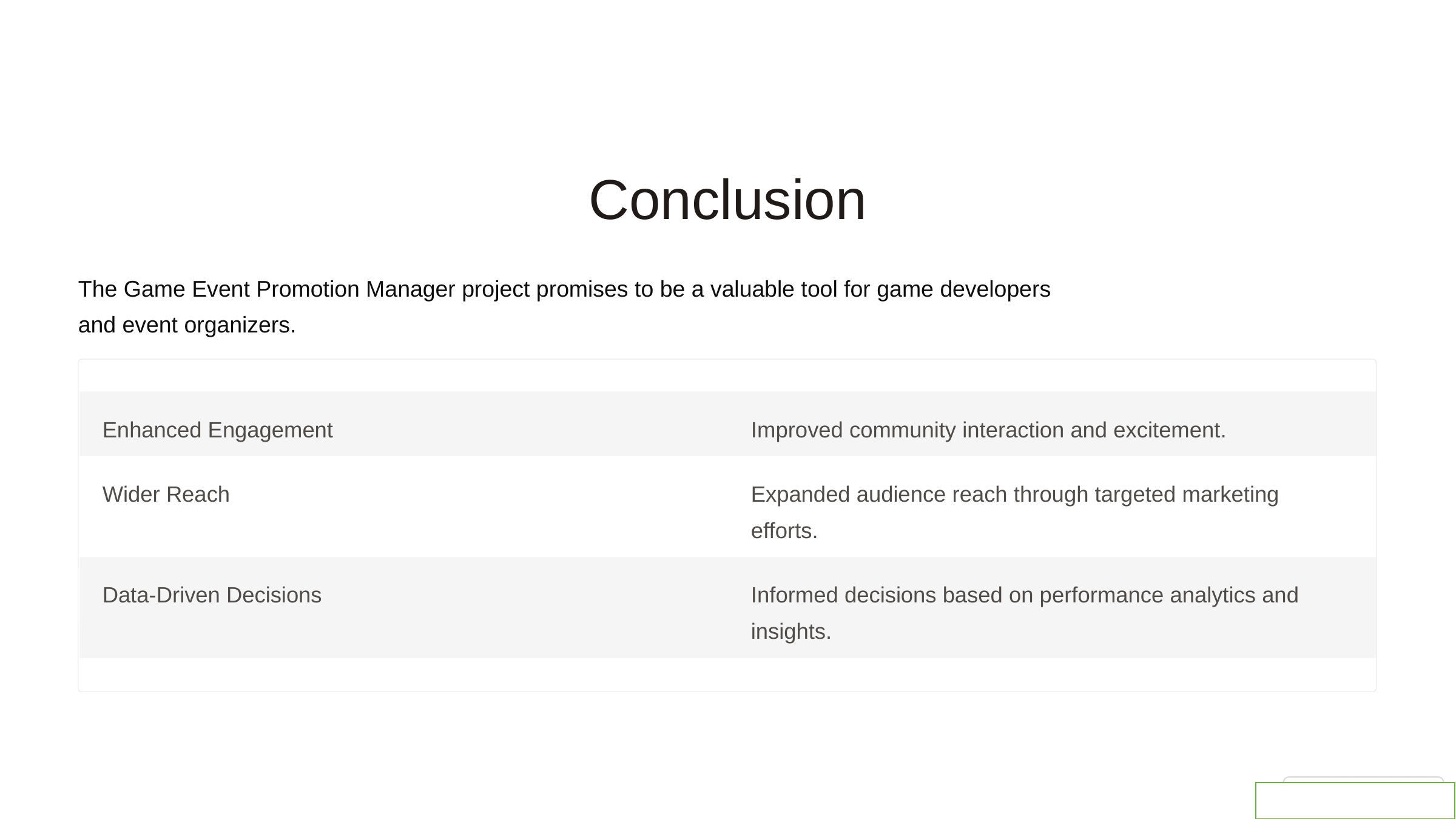

Conclusion
The Game Event Promotion Manager project promises to be a valuable tool for game developers
and event organizers.

Enhanced Engagement
Improved community interaction and excitement.

Wider Reach
Expanded audience reach through targeted marketing efforts.

Data-Driven Decisions
Informed decisions based on performance analytics and insights.